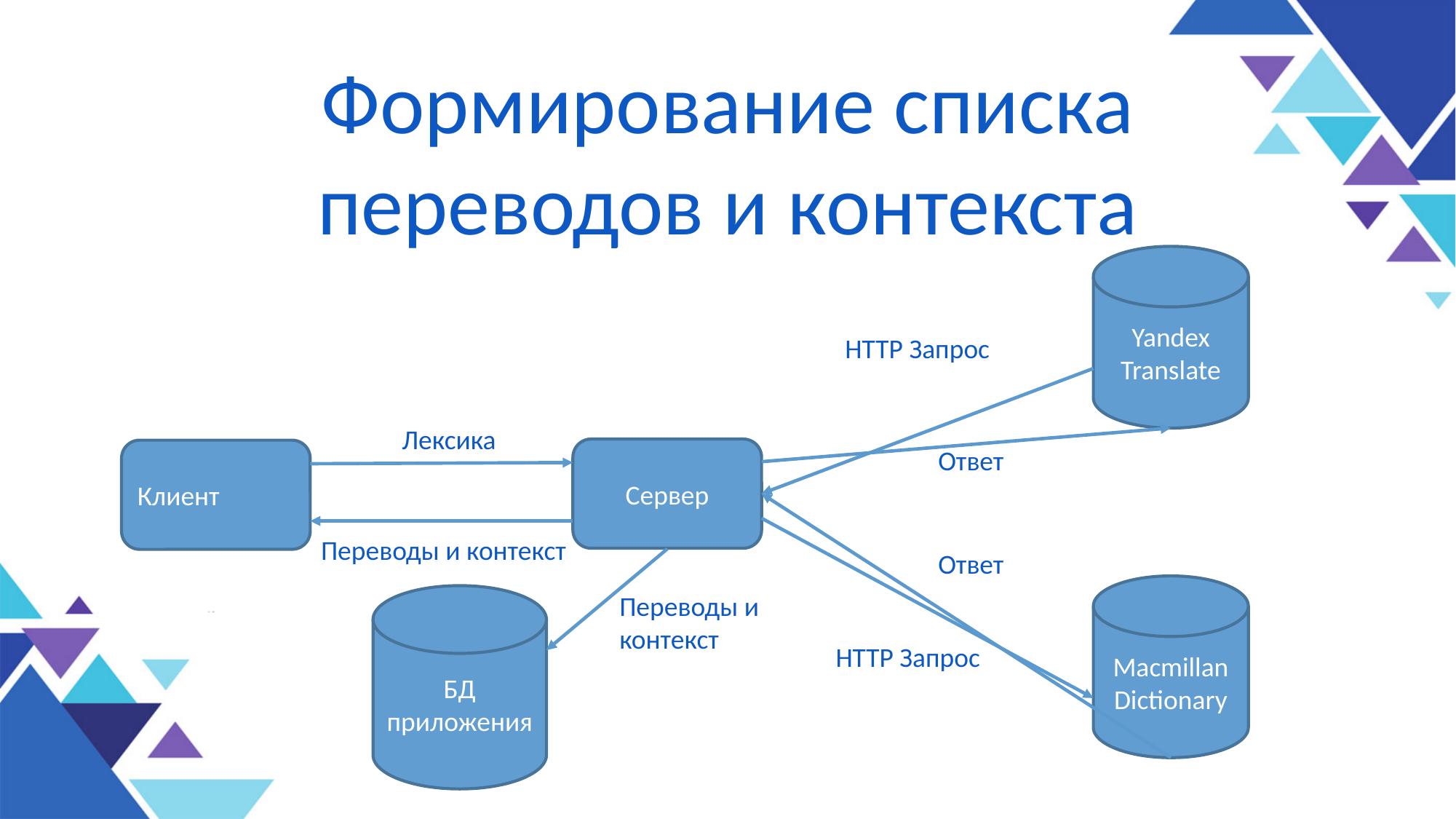

# Формирование списка переводов и контекста
Yandex
Translate
HTTP Запрос
Лексика
Ответ
Сервер
Клиент
Переводы и контекст
Ответ
Macmillan Dictionary
Переводы и контекст
БД приложения
HTTP Запрос